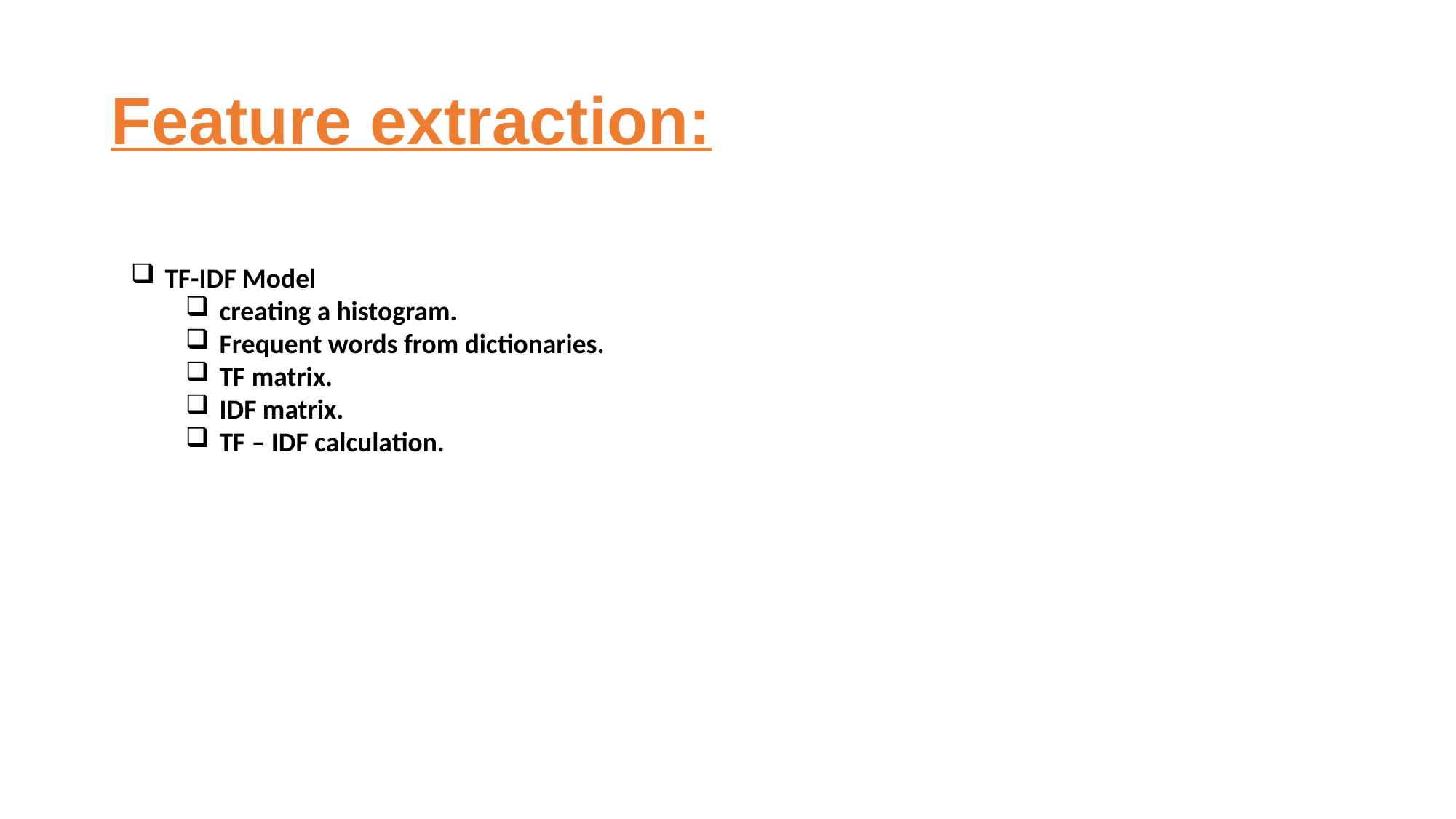

# Feature extraction:
TF-IDF Model
creating a histogram.
Frequent words from dictionaries.
TF matrix.
IDF matrix.
TF – IDF calculation.